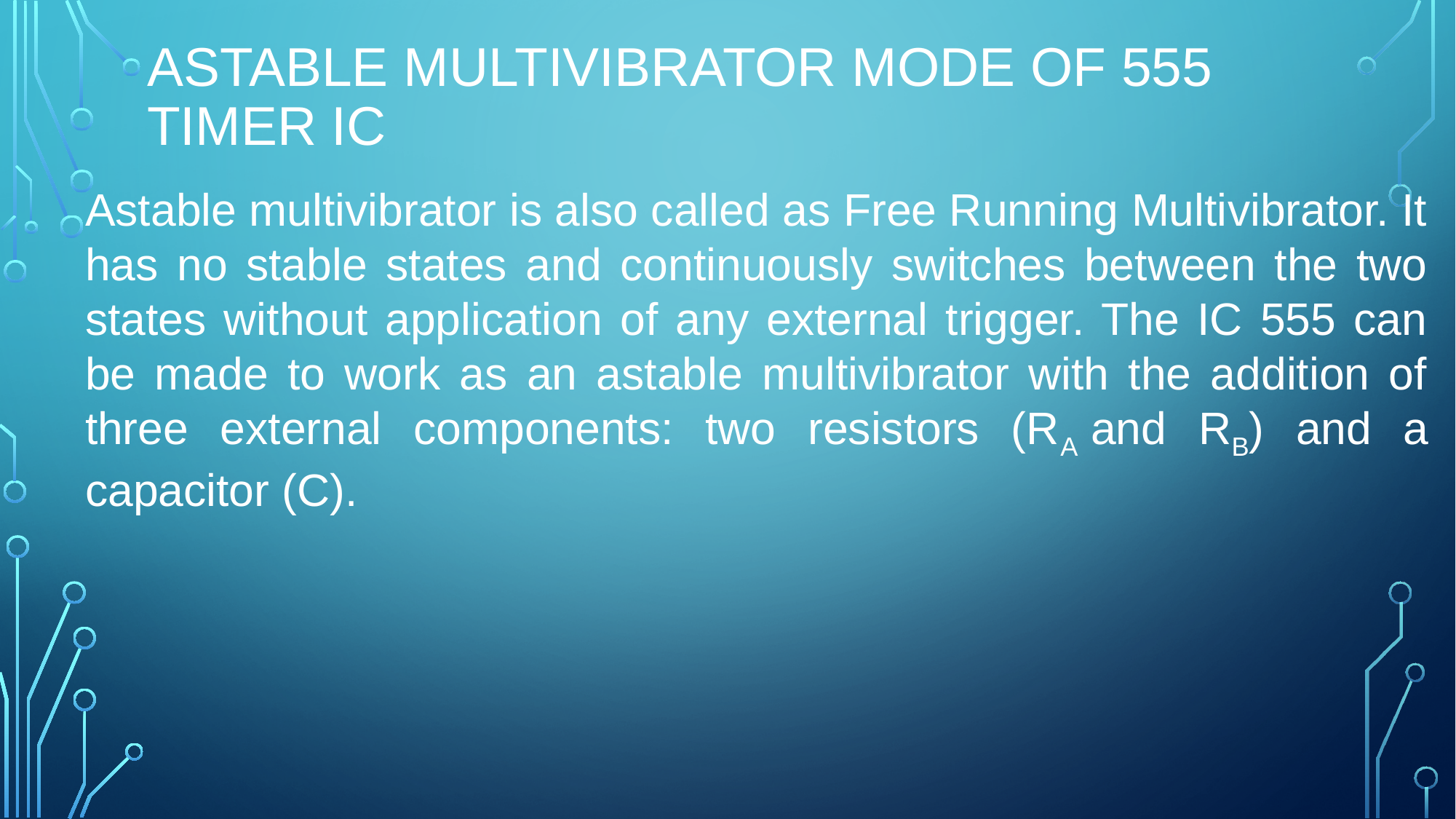

# Astable Multivibrator Mode of 555 Timer IC
Astable multivibrator is also called as Free Running Multivibrator. It has no stable states and continuously switches between the two states without application of any external trigger. The IC 555 can be made to work as an astable multivibrator with the addition of three external components: two resistors (RA and RB) and a capacitor (C).